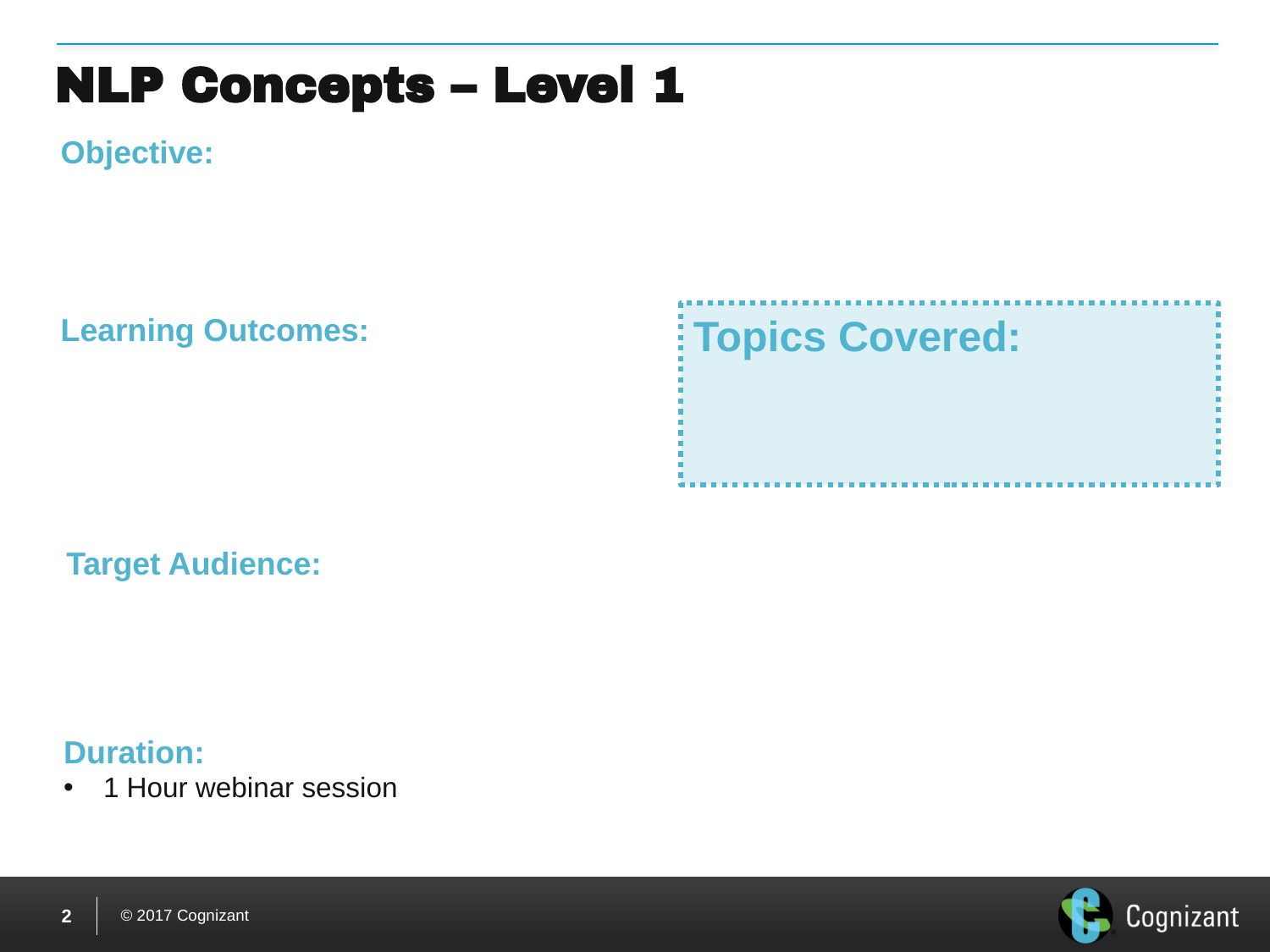

# NLP Concepts – Level 1
Objective:

Learning Outcomes:

Topics Covered:

Target Audience:

Duration:
1 Hour webinar session
2